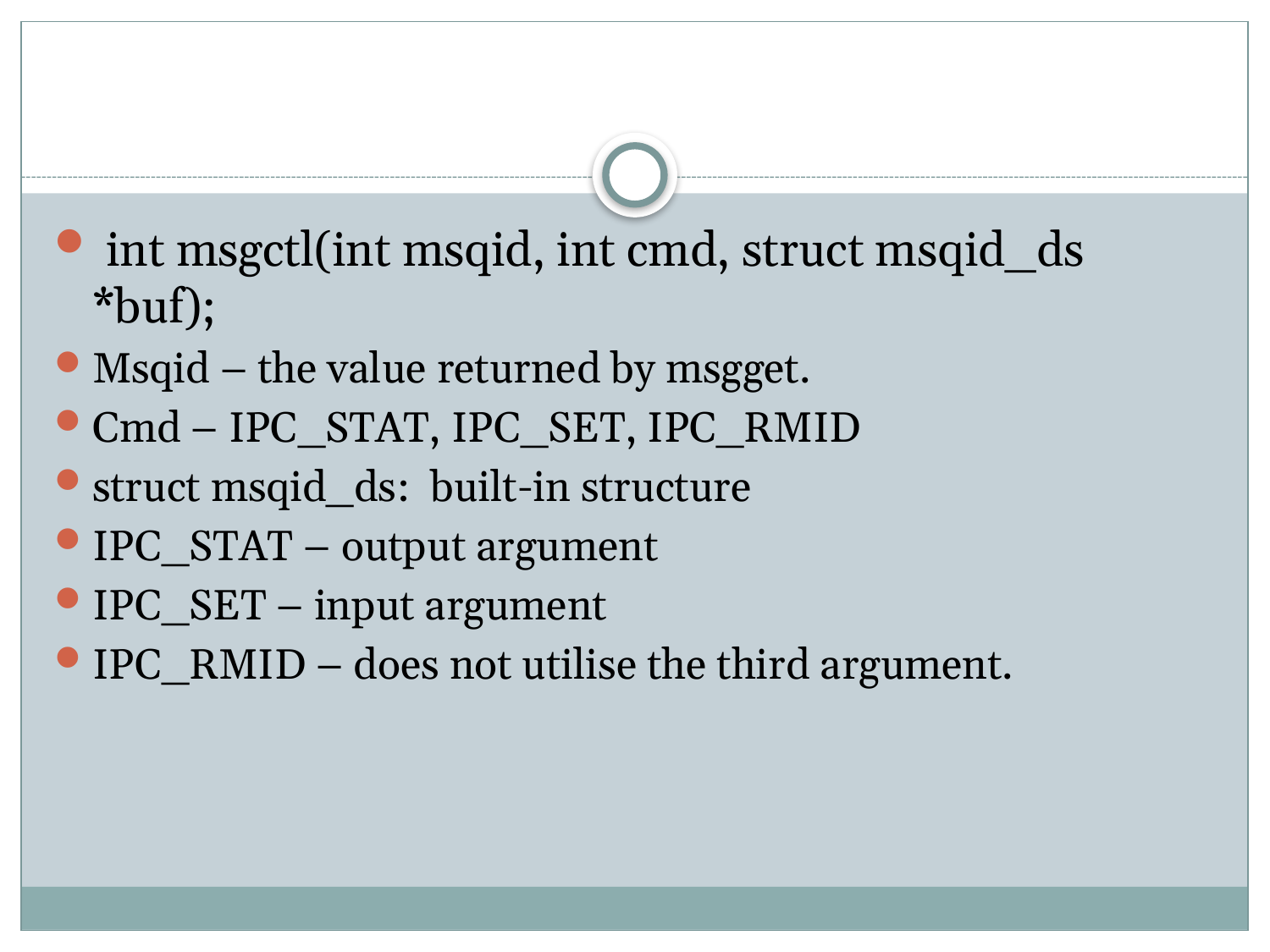

#
 int msgctl(int msqid, int cmd, struct msqid_ds *buf);
Msqid – the value returned by msgget.
Cmd – IPC_STAT, IPC_SET, IPC_RMID
struct msqid_ds:  built-in structure
IPC_STAT – output argument
IPC_SET – input argument
IPC_RMID – does not utilise the third argument.